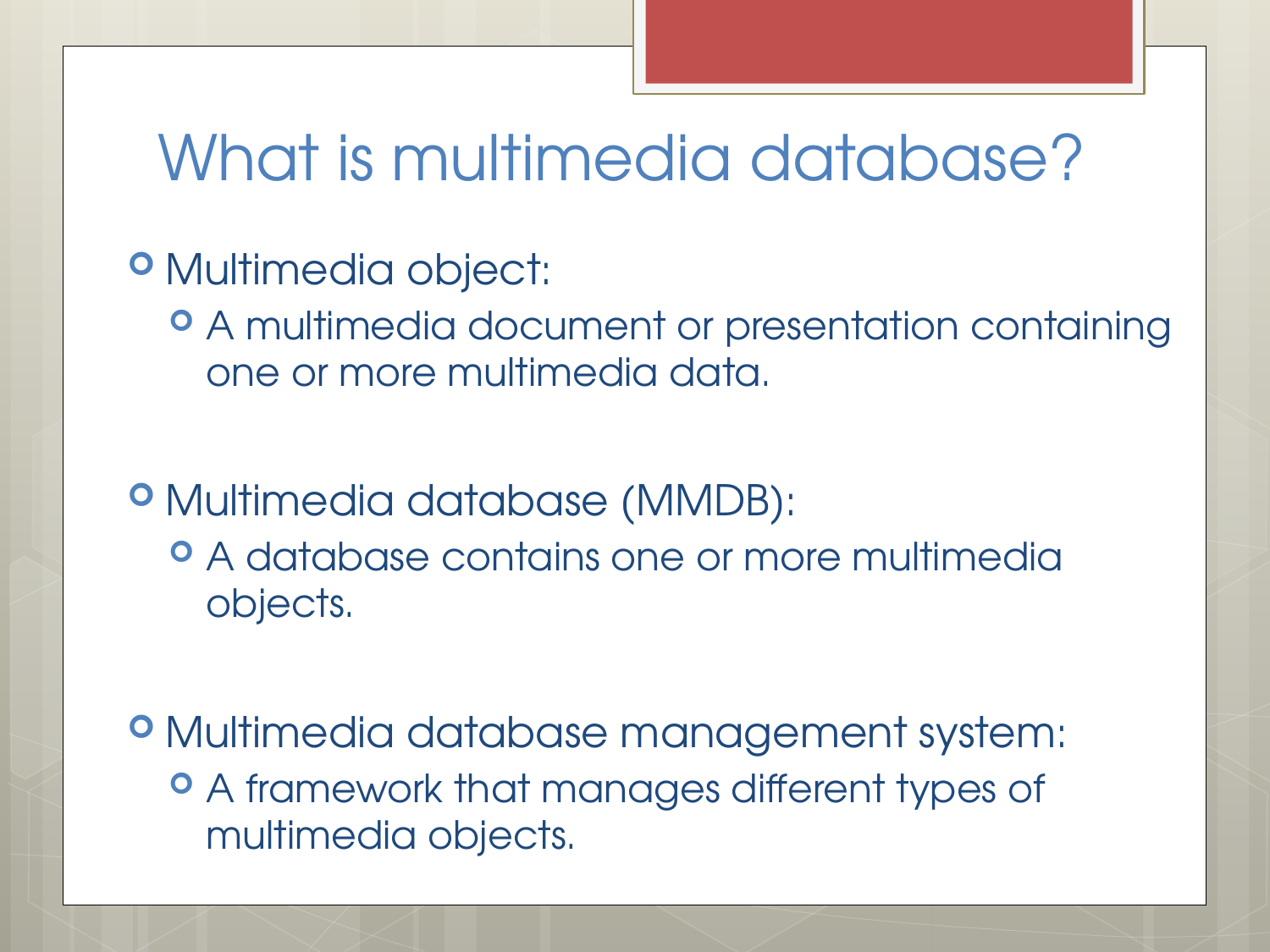

# What is multimedia database?
Multimedia object:
A multimedia document or presentation containing one or more multimedia data.

Multimedia database (MMDB):
A database contains one or more multimedia objects.

Multimedia database management system:
A framework that manages different types of multimedia objects.